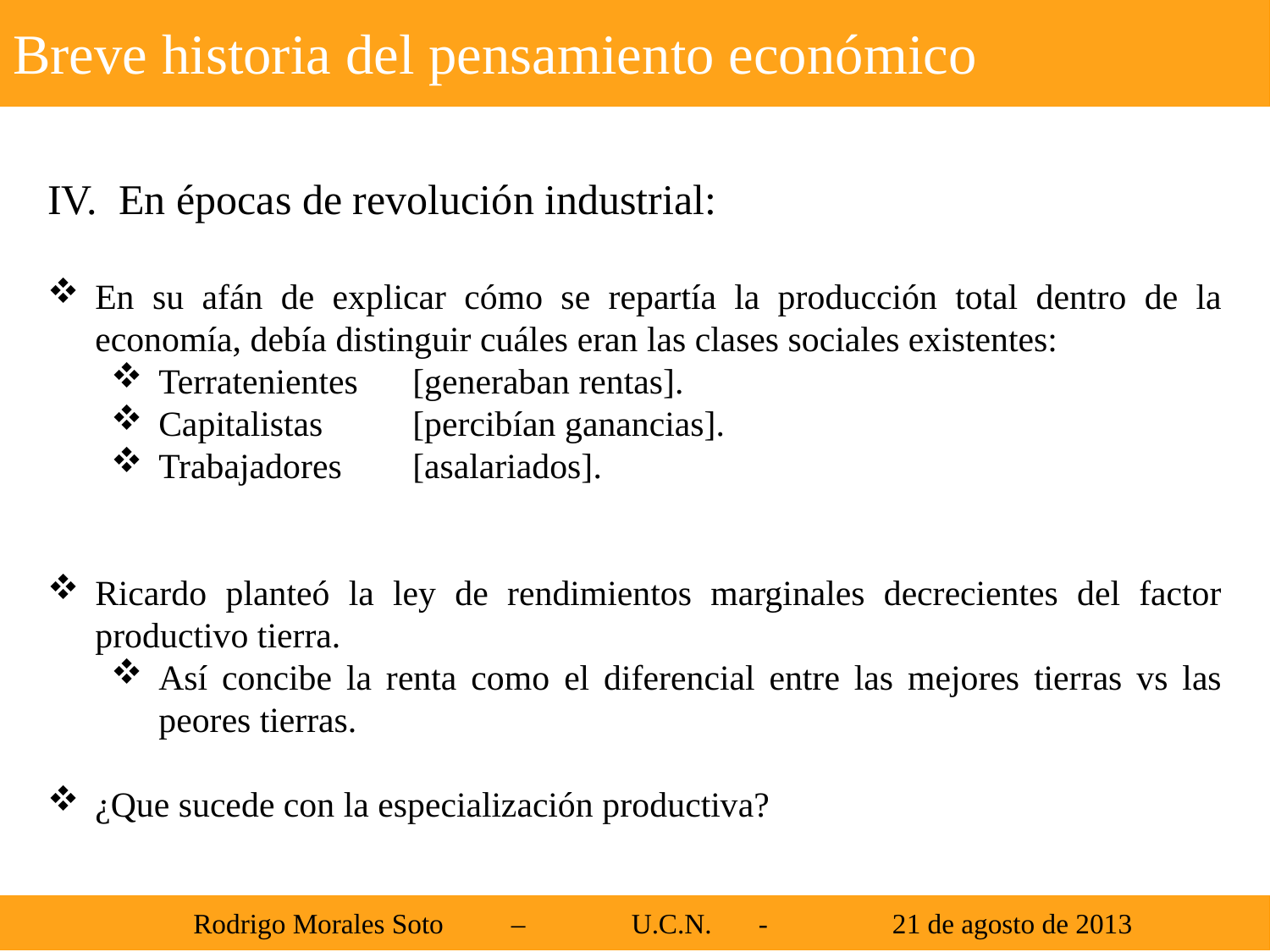

Breve historia del pensamiento económico
En épocas de revolución industrial:

En su afán de explicar cómo se repartía la producción total dentro de la economía, debía distinguir cuáles eran las clases sociales existentes:
Terratenientes 	[generaban rentas].
Capitalistas	[percibían ganancias].
Trabajadores	[asalariados].

Ricardo planteó la ley de rendimientos marginales decrecientes del factor productivo tierra.
Así concibe la renta como el diferencial entre las mejores tierras vs las peores tierras.

¿Que sucede con la especialización productiva?

          Rodrigo Morales Soto	 – 	U.C.N. 	-	 21 de agosto de 2013